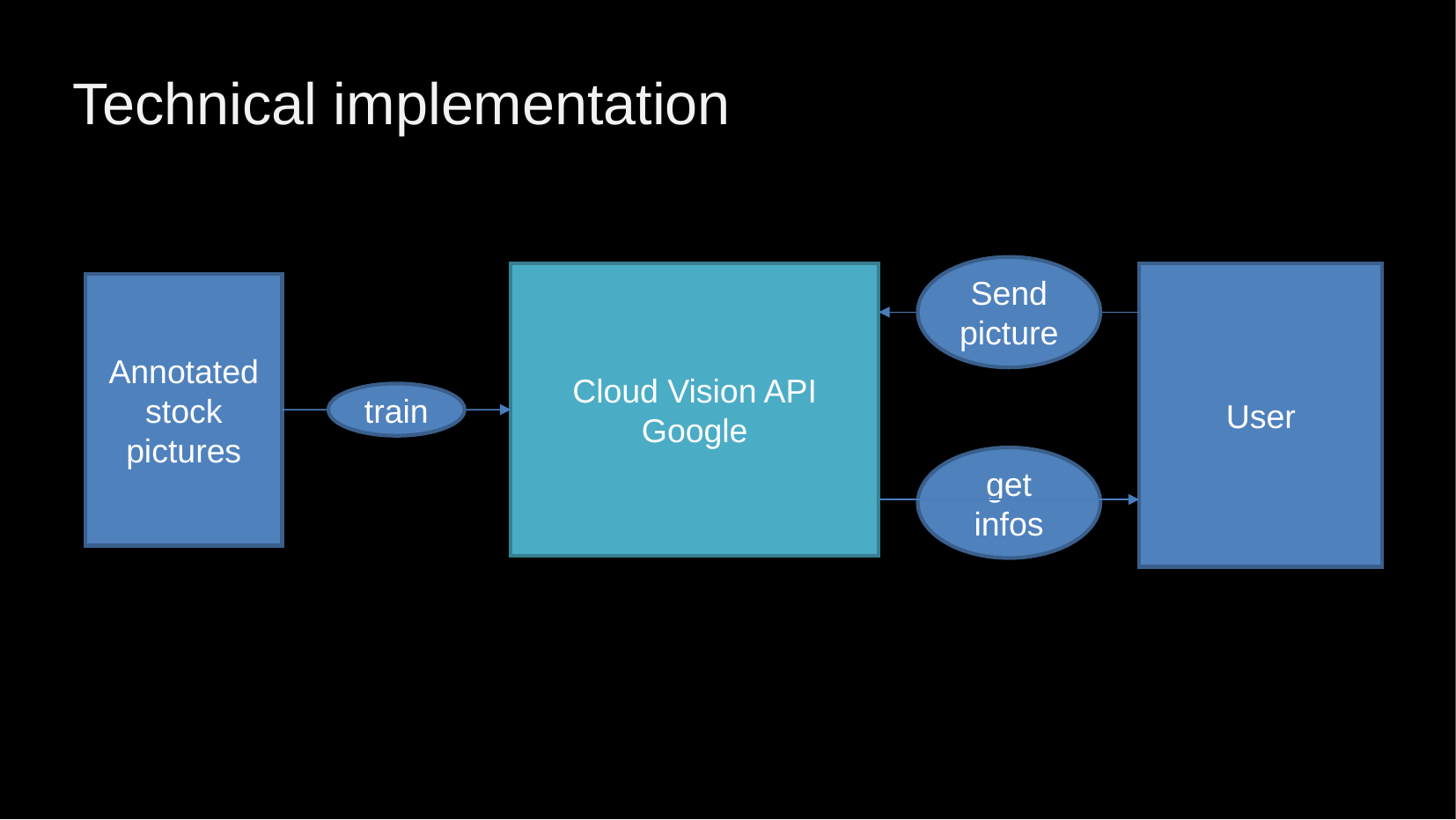

Technical implementation
Send picture
Cloud Vision API
Google
User
Annotated stock pictures
train
get infos